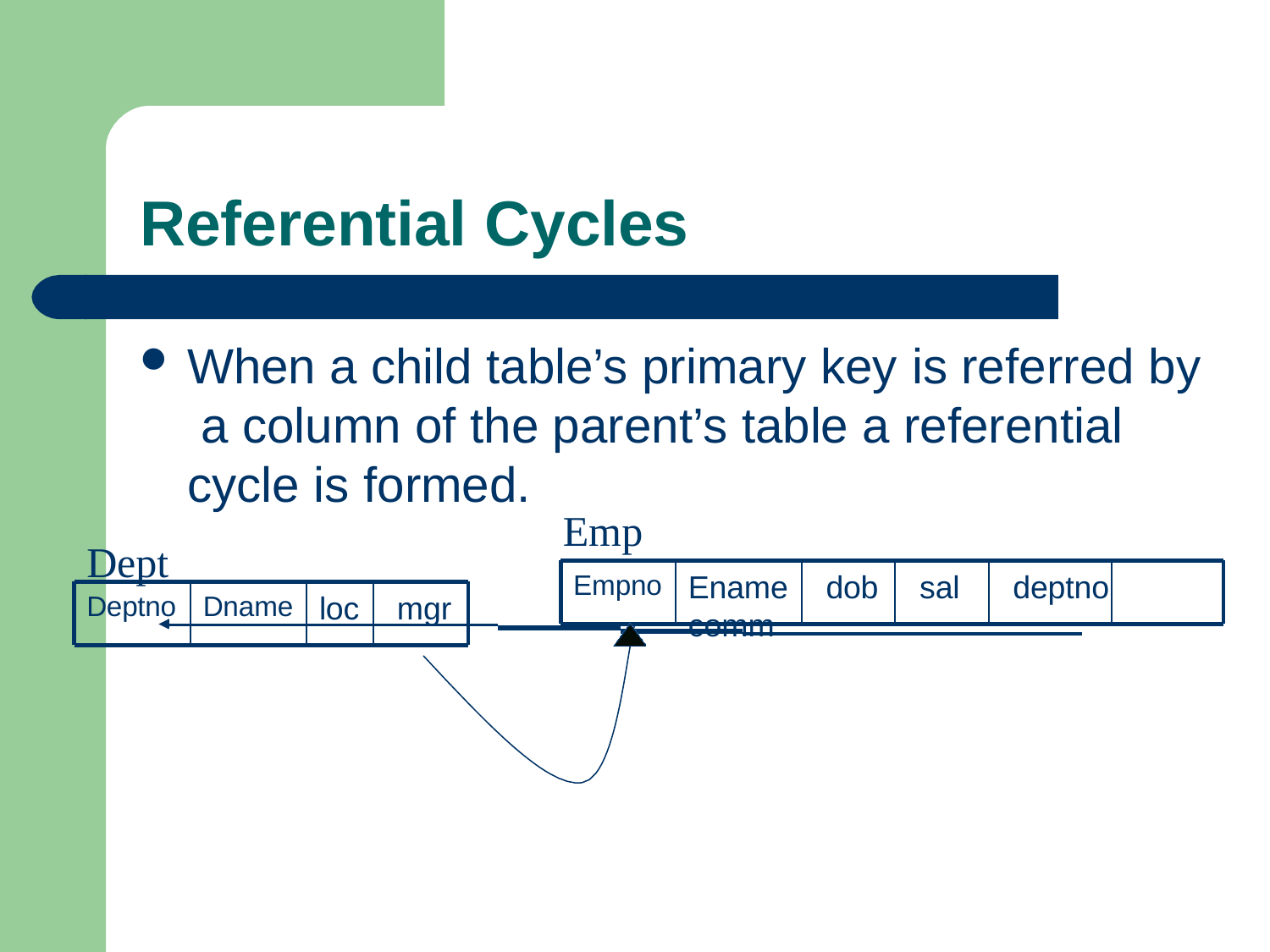

# Referential Cycles
When a child table’s primary key is referred by  a column of the parent’s table a referential  cycle is formed.
Emp
Dept

Empno
Ename	dob	sal	deptno	comm

Deptno
Dname
loc	mgr